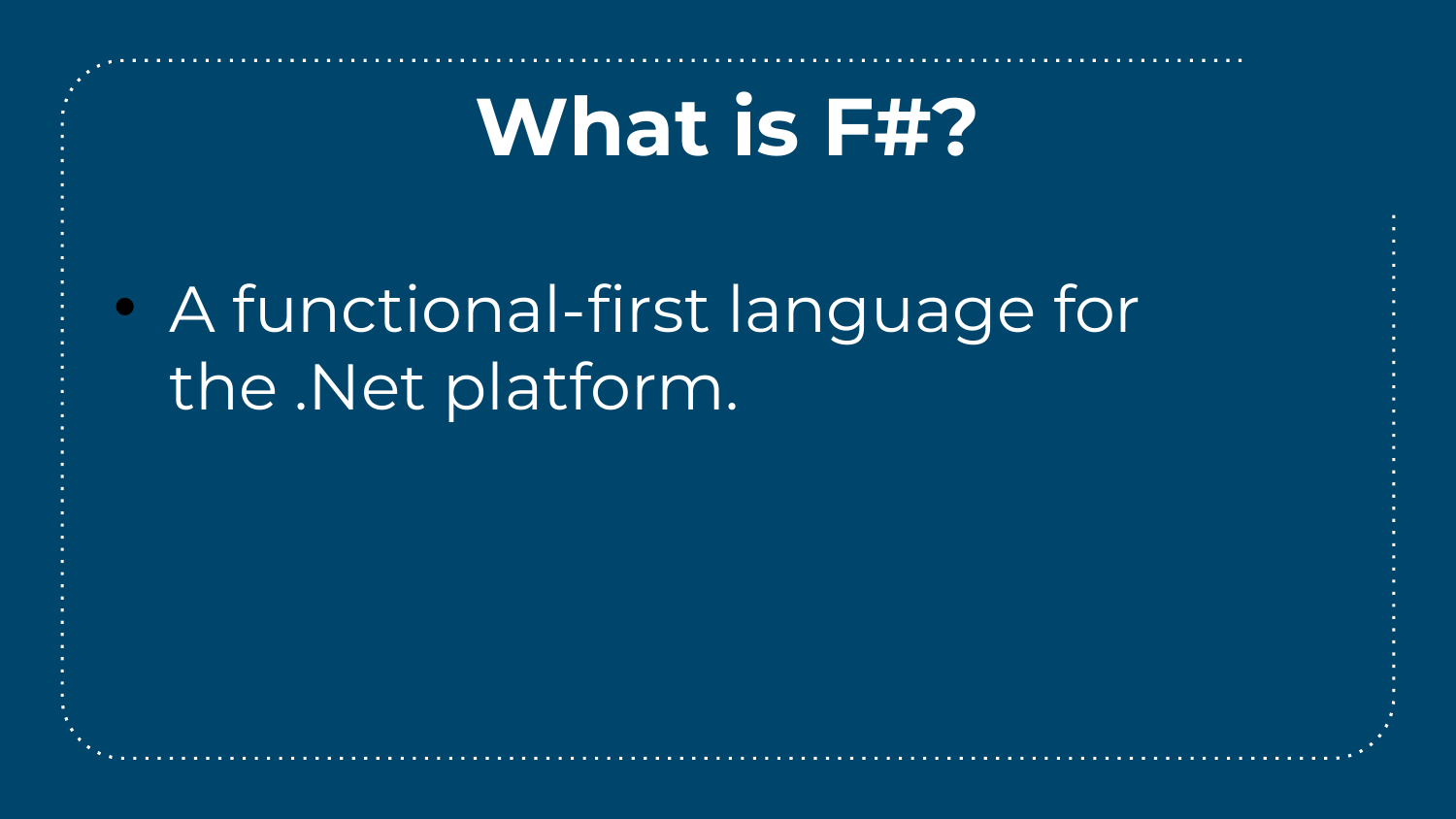

What is F#?
A functional-first language for the .Net platform.